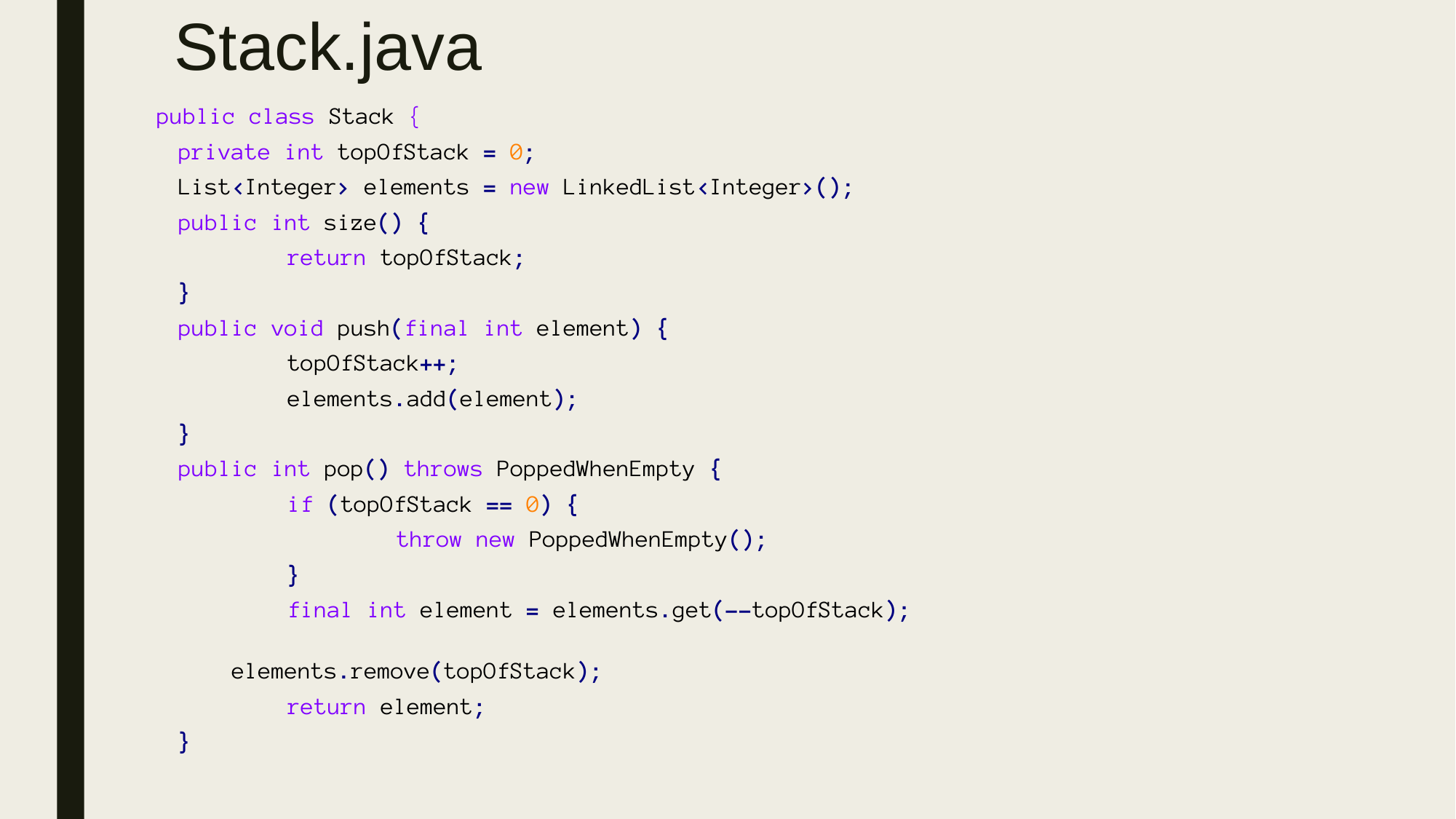

Stack.java
public class Stack {
private int topOfStack = 0;
List<Integer> elements = new LinkedList<Integer>();
public int size() {
	return topOfStack;
}
public void push(final int element) {
	topOfStack++;
	elements.add(element);
}
public int pop() throws PoppedWhenEmpty {
	if (topOfStack == 0) {
		throw new PoppedWhenEmpty();
	}
	final int element = elements.get(--topOfStack);
    elements.remove(topOfStack);
	return element;
}